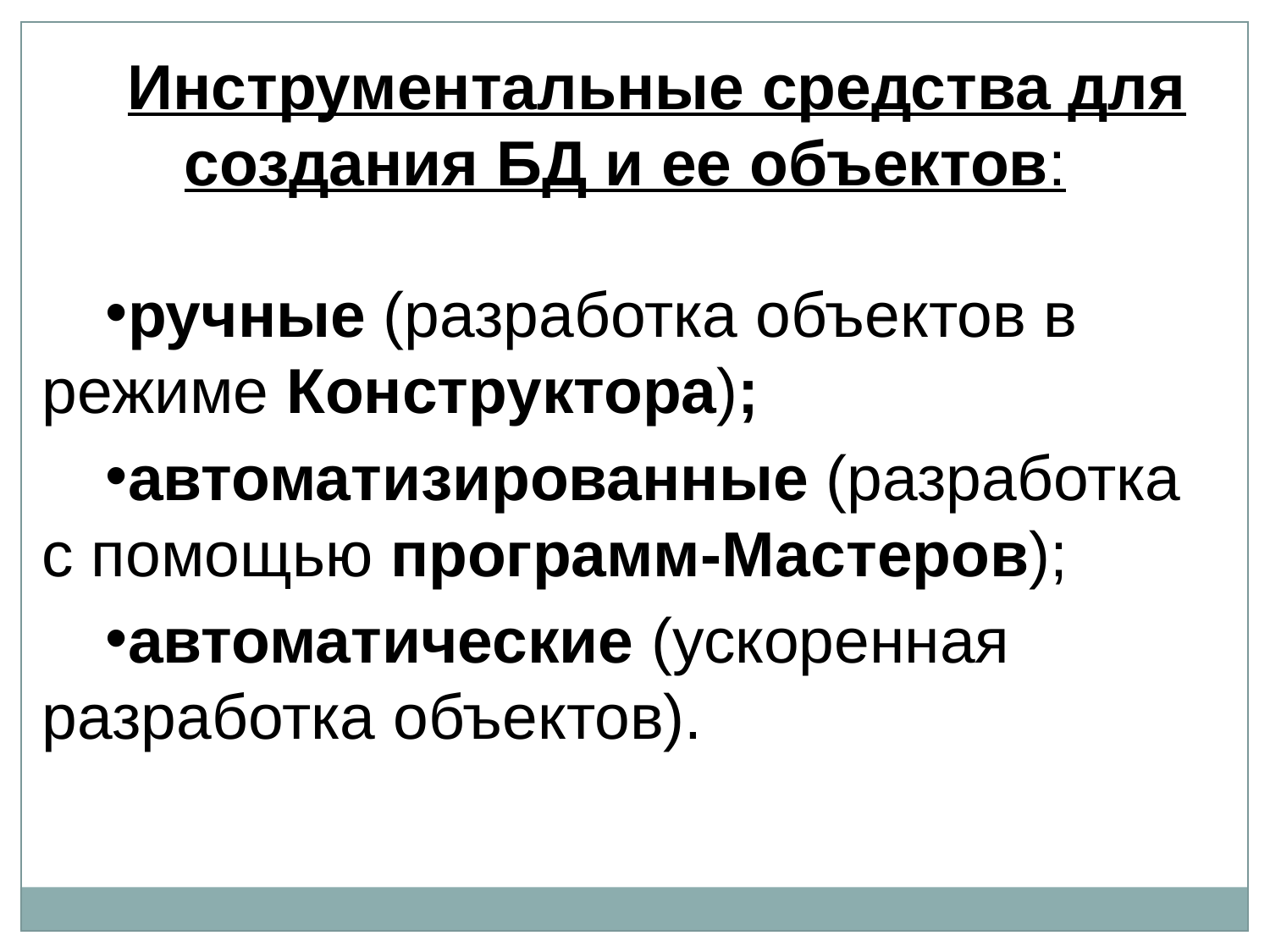

Инструментальные средства для создания БД и ее объектов:
ручные (разработка объектов в режиме Конструктора);
автоматизированные (разработка с помощью программ-Мастеров);
автоматические (ускоренная разработка объектов).